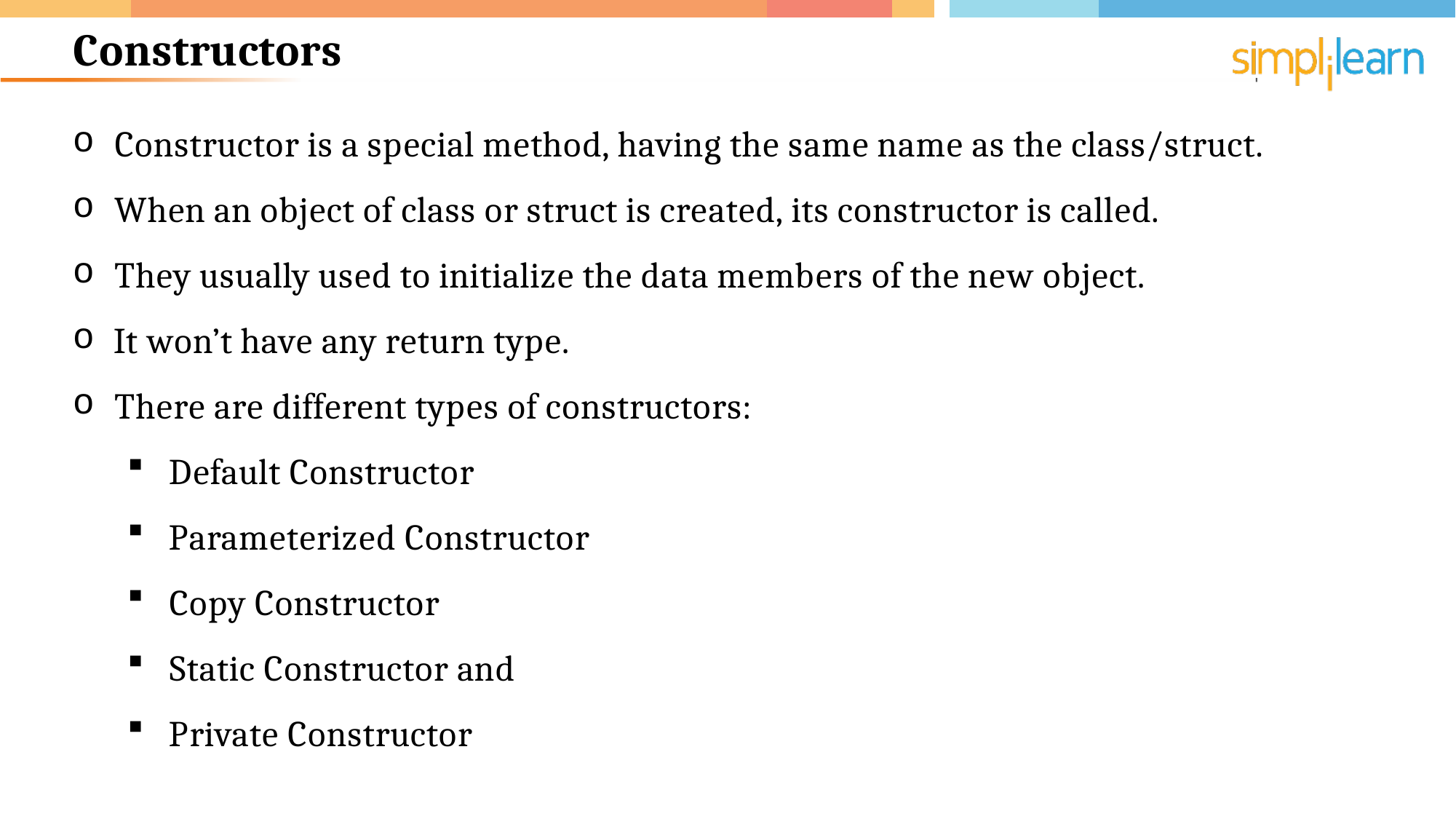

# Constructors
Constructor is a special method, having the same name as the class/struct.
When an object of class or struct is created, its constructor is called.
They usually used to initialize the data members of the new object.
It won’t have any return type.
There are different types of constructors:
Default Constructor
Parameterized Constructor
Copy Constructor
Static Constructor and
Private Constructor